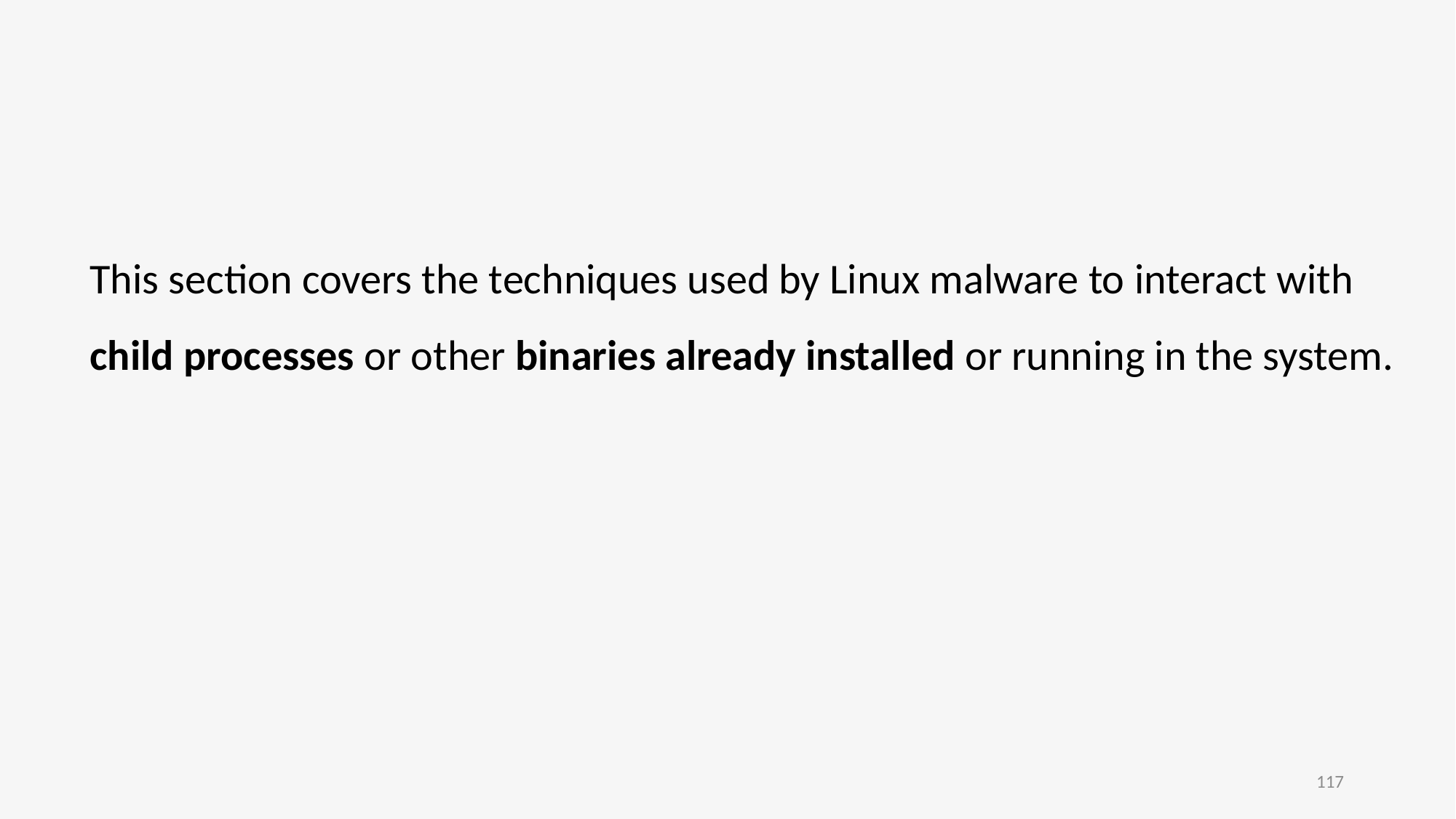

This section covers the techniques used by Linux malware to interact with child processes or other binaries already installed or running in the system.
117